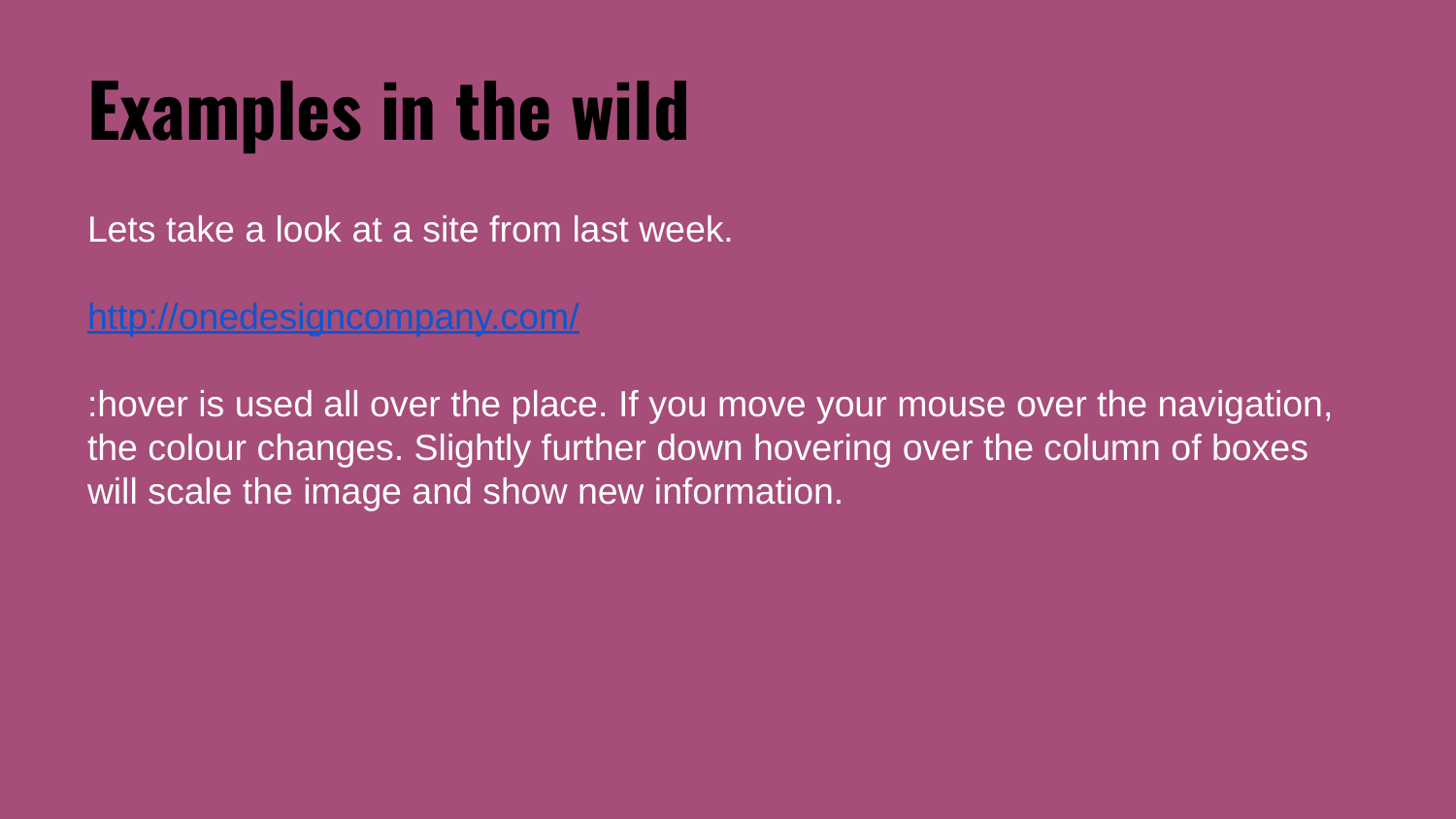

# Examples in the wild
Lets take a look at a site from last week.

http://onedesigncompany.com/

:hover is used all over the place. If you move your mouse over the navigation, the colour changes. Slightly further down hovering over the column of boxes will scale the image and show new information.